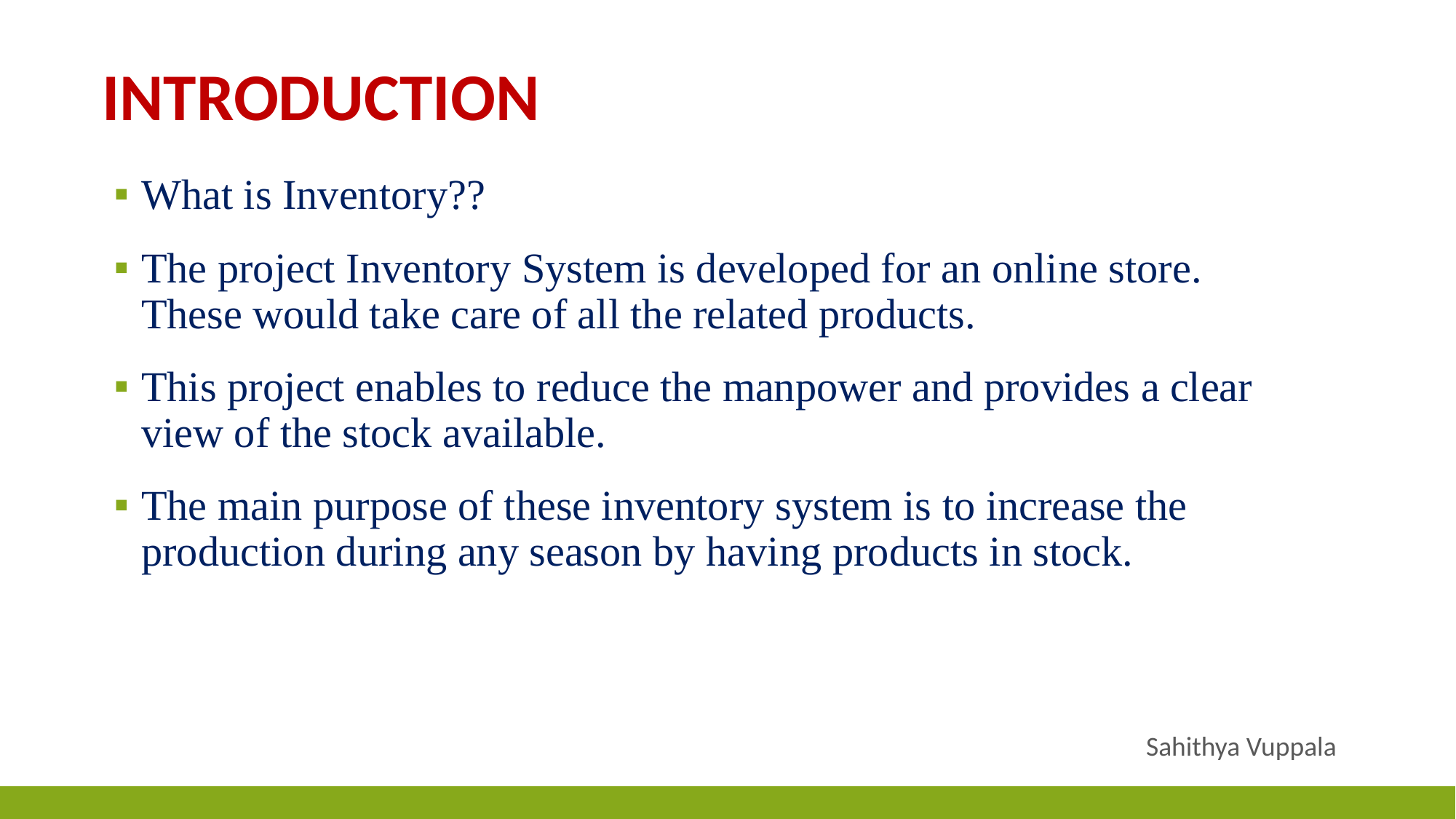

# Introduction
What is Inventory??
The project Inventory System is developed for an online store. These would take care of all the related products.
This project enables to reduce the manpower and provides a clear view of the stock available.
The main purpose of these inventory system is to increase the production during any season by having products in stock.

                                                 Sahithya Vuppala